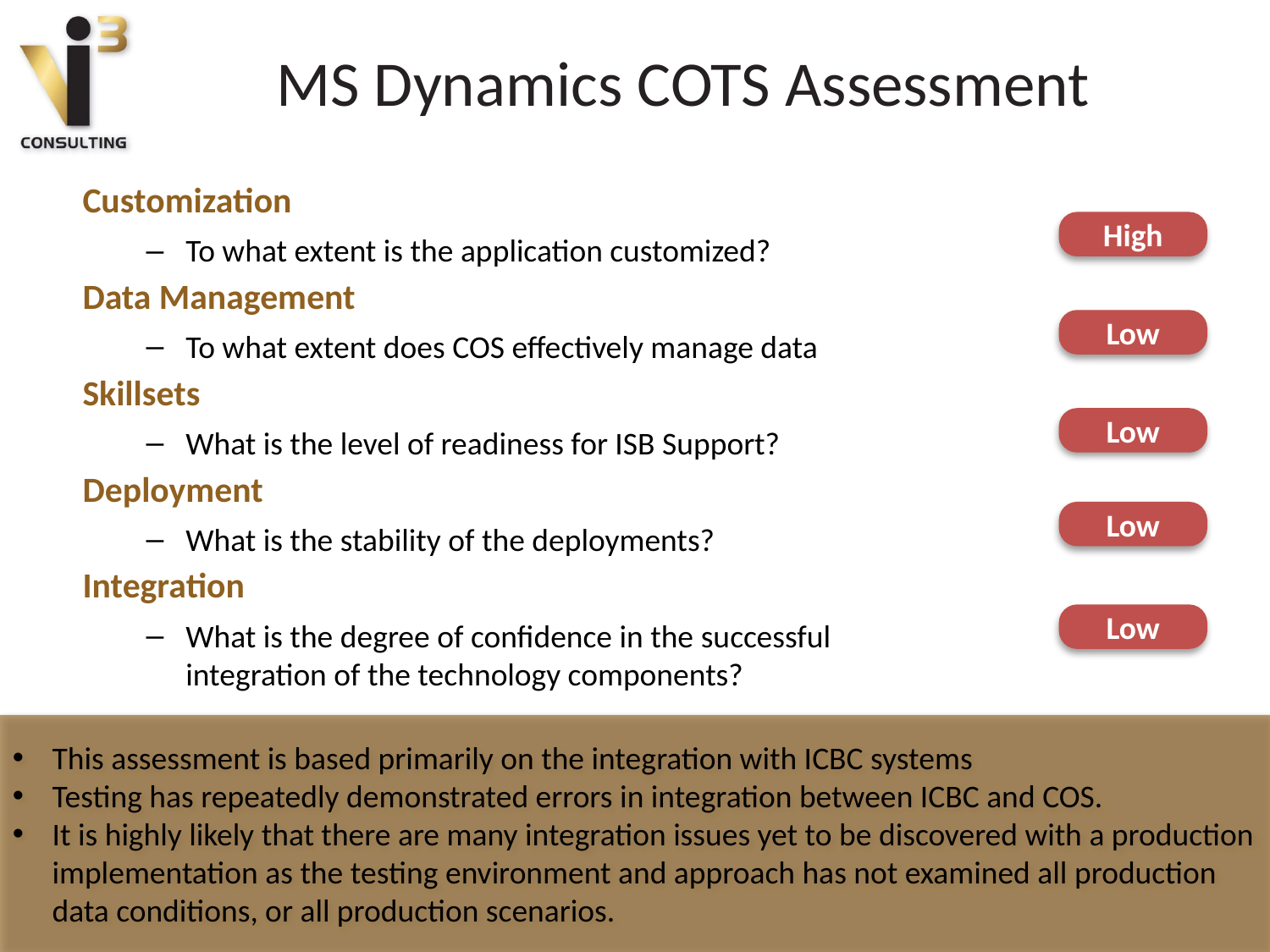

# MS Dynamics COTS Assessment
Customization
To what extent is the application customized?
Data Management
To what extent does COS effectively manage data
Skillsets
What is the level of readiness for ISB Support?
Deployment
What is the stability of the deployments?
Integration
What is the degree of confidence in the successful integration of the technology components?
High
Low
Low
Low
Low
This assessment is based primarily on the integration with ICBC systems
Testing has repeatedly demonstrated errors in integration between ICBC and COS.
It is highly likely that there are many integration issues yet to be discovered with a production implementation as the testing environment and approach has not examined all production data conditions, or all production scenarios.